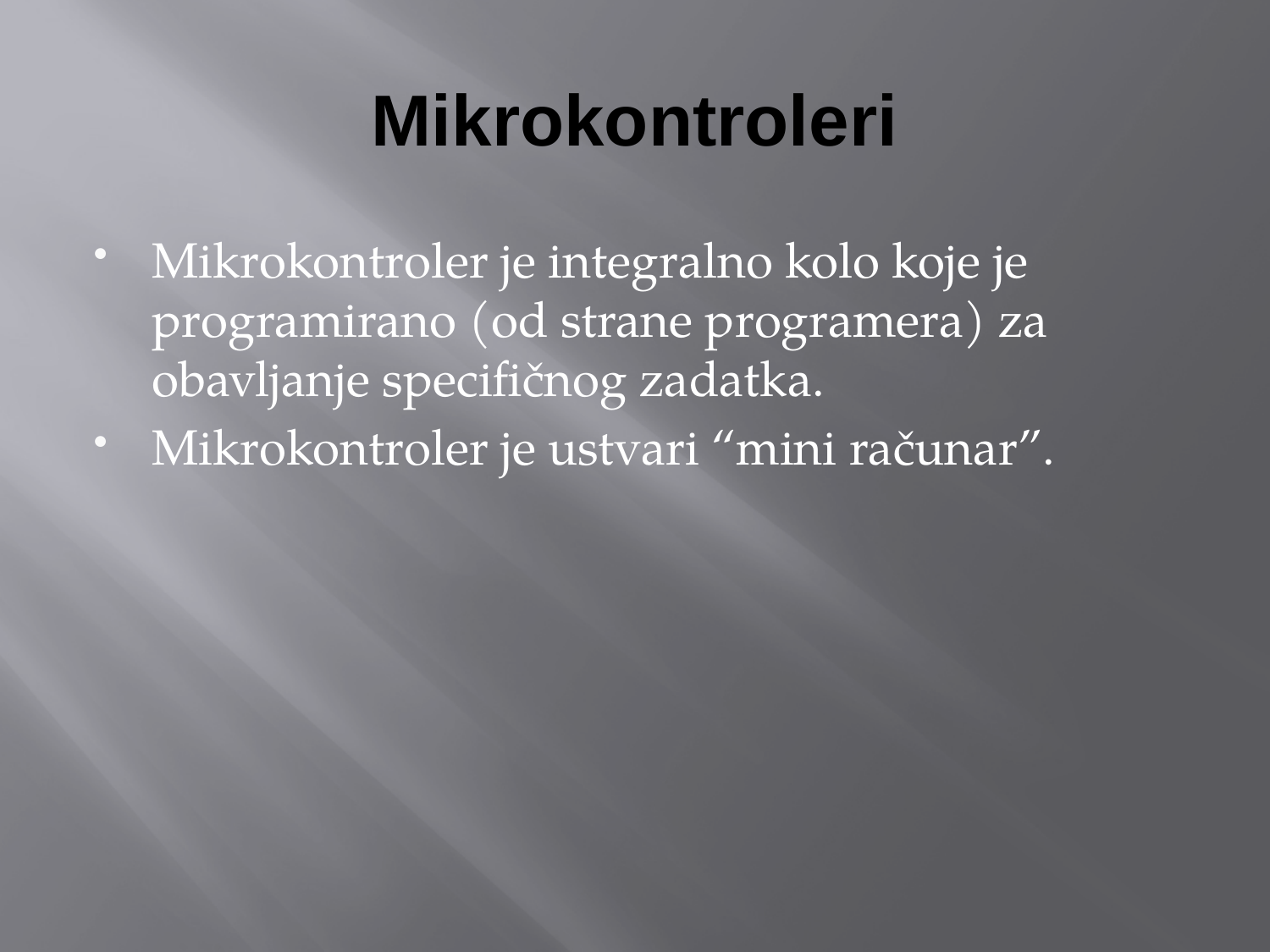

# Mikrokontroleri
Mikrokontroler je integralno kolo koje je programirano (od strane programera) za obavljanje specifičnog zadatka.
Mikrokontroler je ustvari “mini računar”.